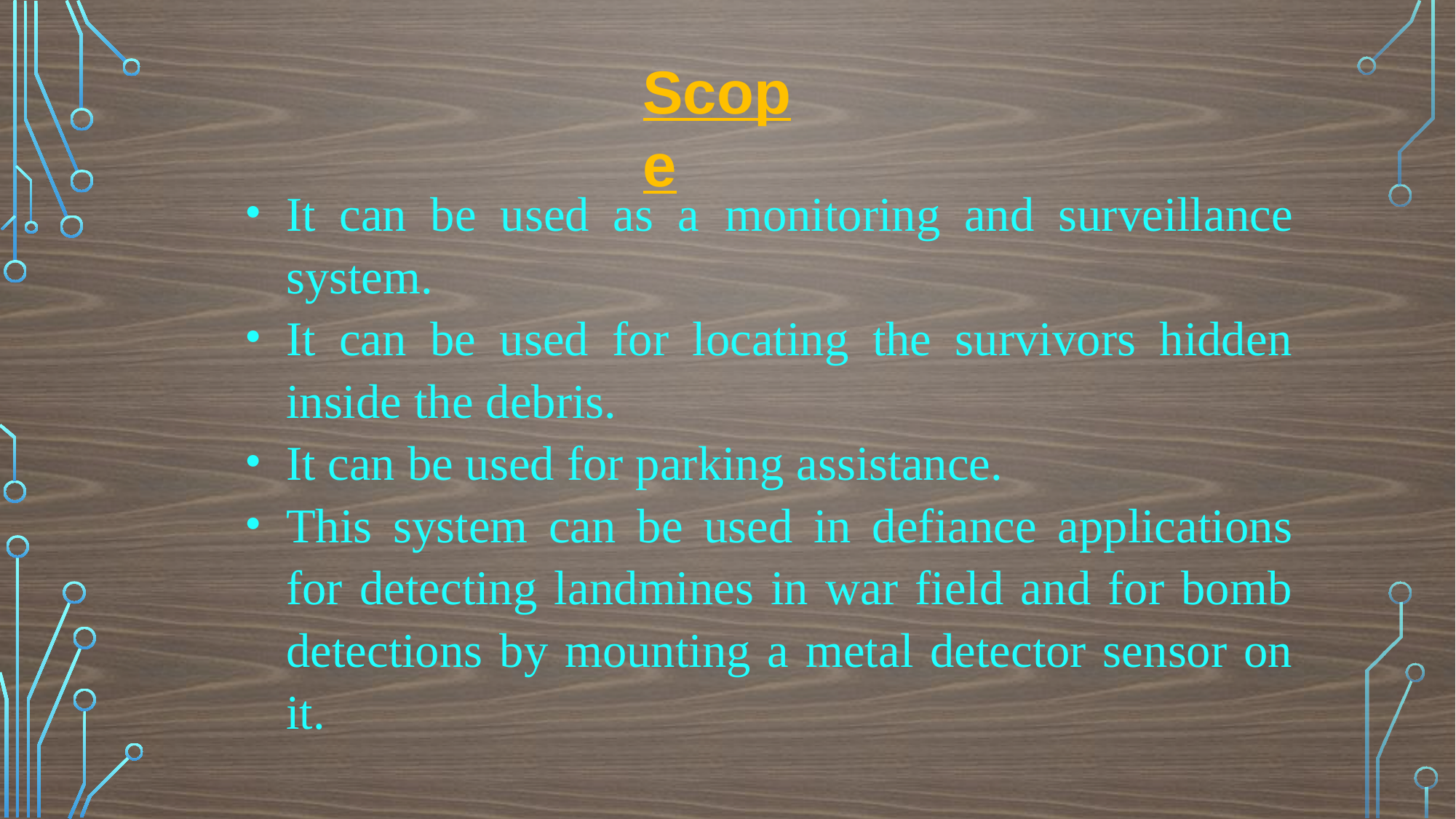

Scope
It can be used as a monitoring and surveillance system.
It can be used for locating the survivors hidden inside the debris.
It can be used for parking assistance.
This system can be used in defiance applications for detecting landmines in war field and for bomb detections by mounting a metal detector sensor on it.